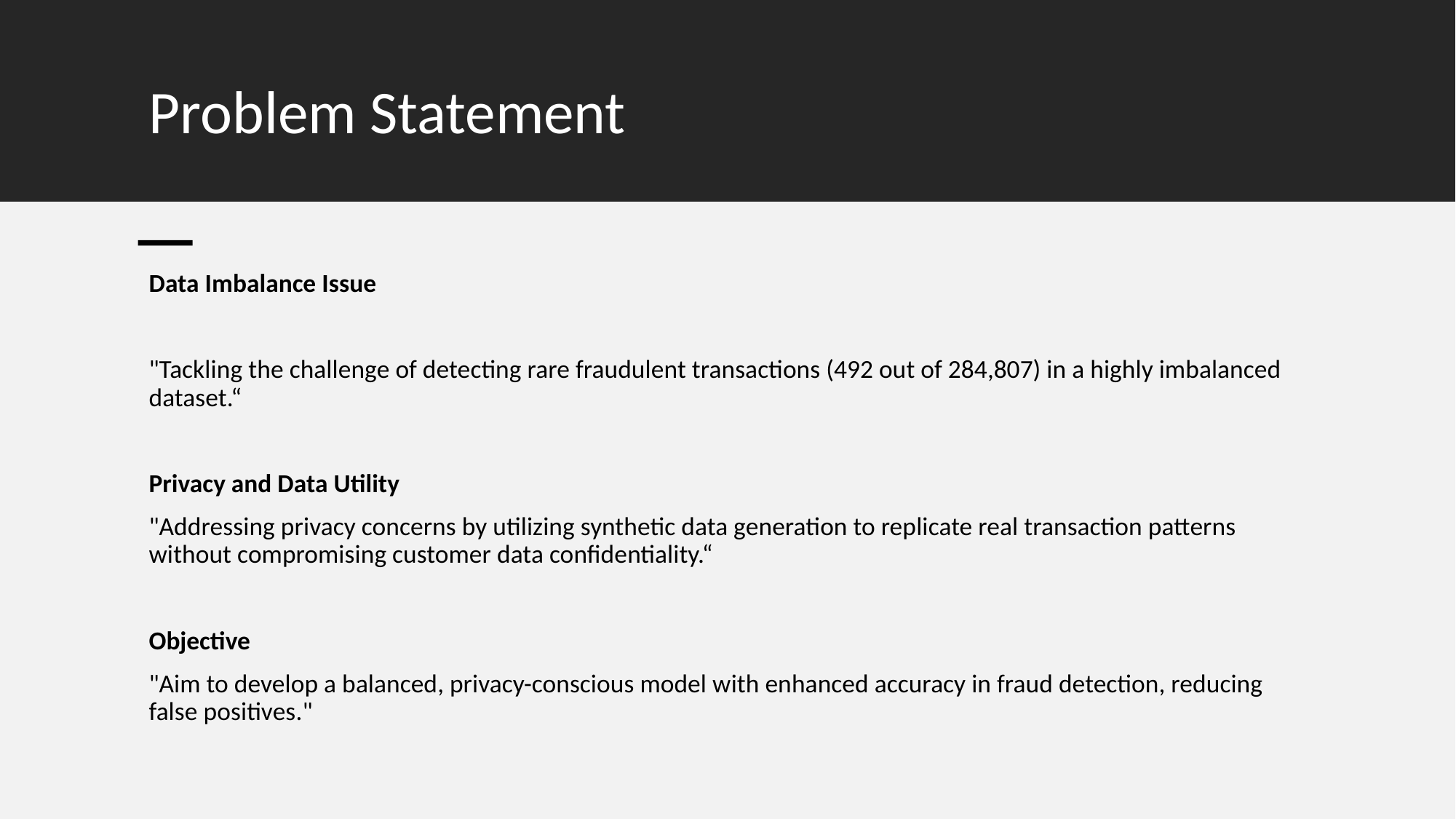

# Problem Statement

Data Imbalance Issue

"Tackling the challenge of detecting rare fraudulent transactions (492 out of 284,807) in a highly imbalanced dataset.“

Privacy and Data Utility
"Addressing privacy concerns by utilizing synthetic data generation to replicate real transaction patterns without compromising customer data confidentiality.“

Objective
"Aim to develop a balanced, privacy-conscious model with enhanced accuracy in fraud detection, reducing false positives."